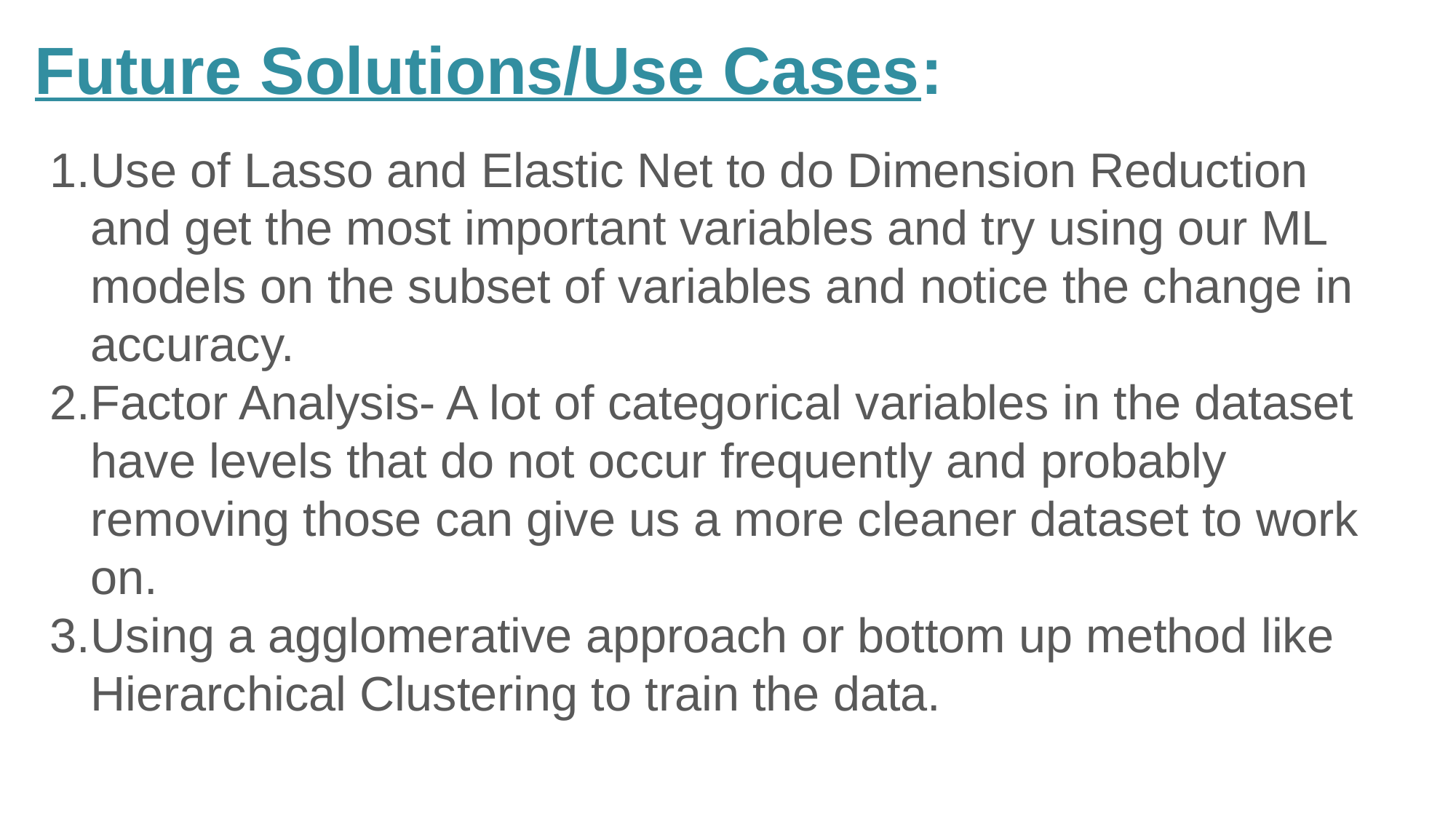

Future Solutions/Use Cases:
Use of Lasso and Elastic Net to do Dimension Reduction and get the most important variables and try using our ML models on the subset of variables and notice the change in accuracy.
Factor Analysis- A lot of categorical variables in the dataset have levels that do not occur frequently and probably removing those can give us a more cleaner dataset to work on.
Using a agglomerative approach or bottom up method like Hierarchical Clustering to train the data.